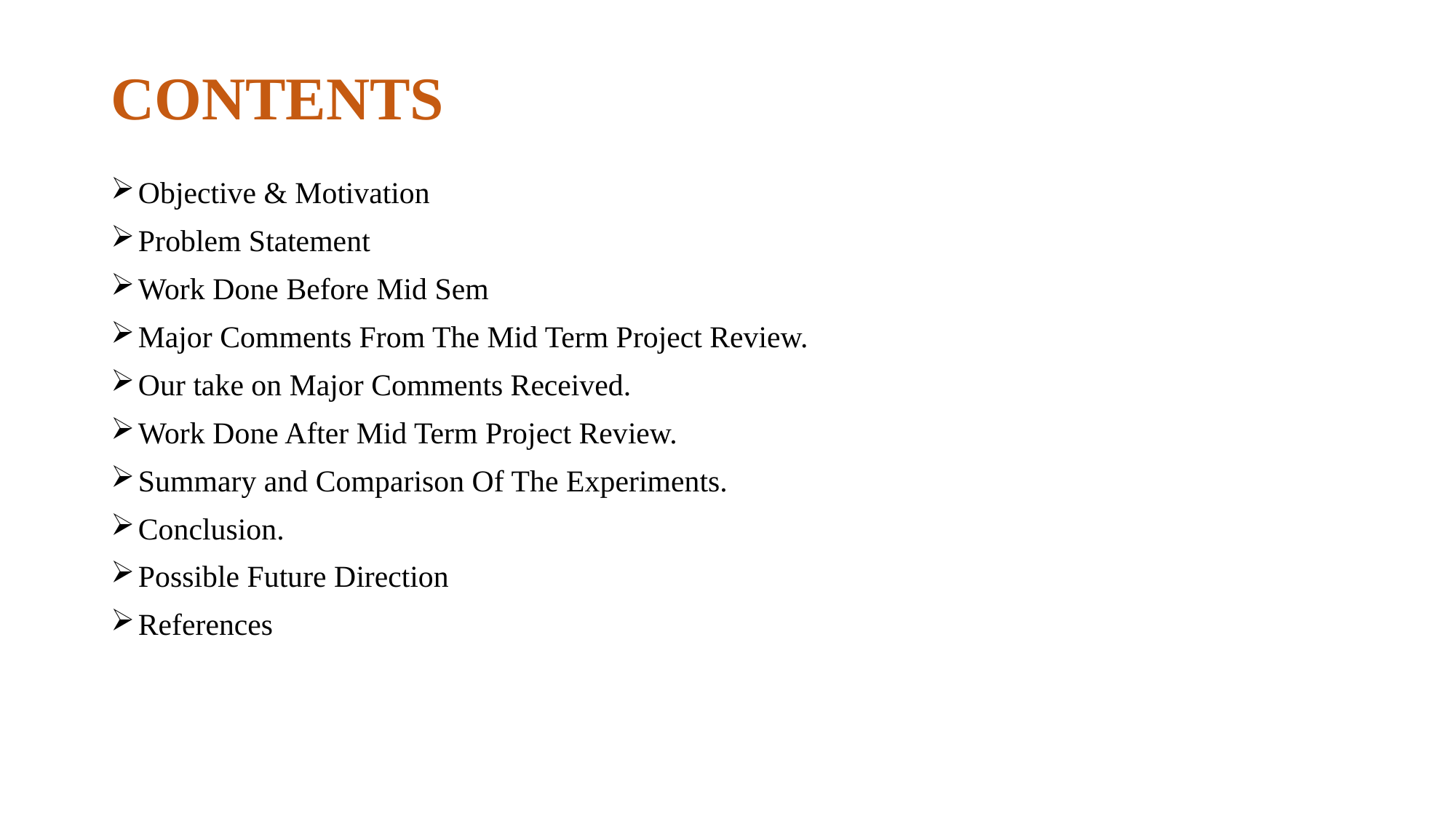

# CONTENTS
Objective & Motivation
Problem Statement
Work Done Before Mid Sem
Major Comments From The Mid Term Project Review.
Our take on Major Comments Received.
Work Done After Mid Term Project Review.
Summary and Comparison Of The Experiments.
Conclusion.
Possible Future Direction
References